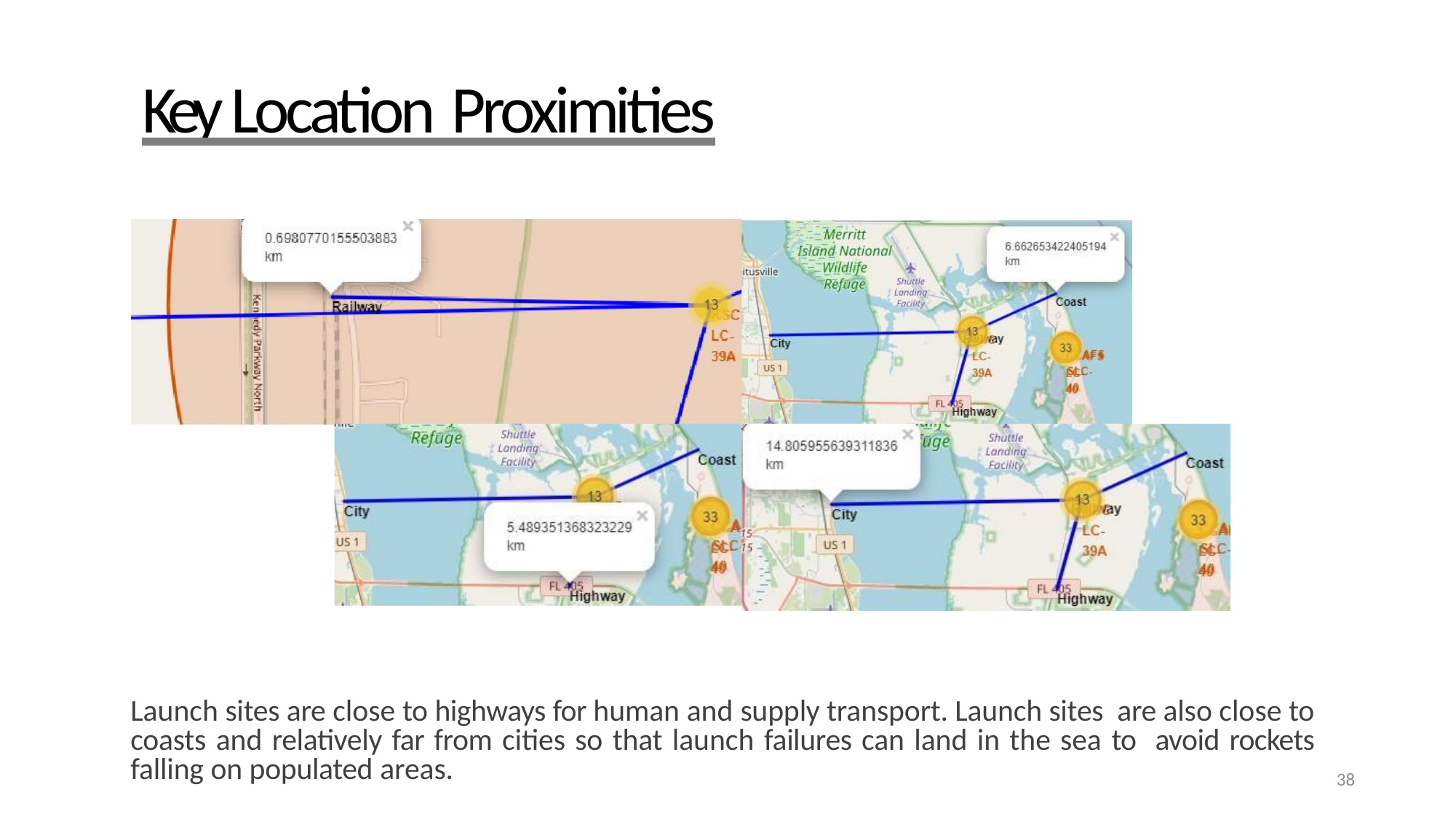

# Key Location Proximities

Launch sites are close to highways for human and supply transport. Launch sites  are also close to coasts and relatively far from cities so that launch failures can land in the sea to  avoid rockets falling on populated areas.
38